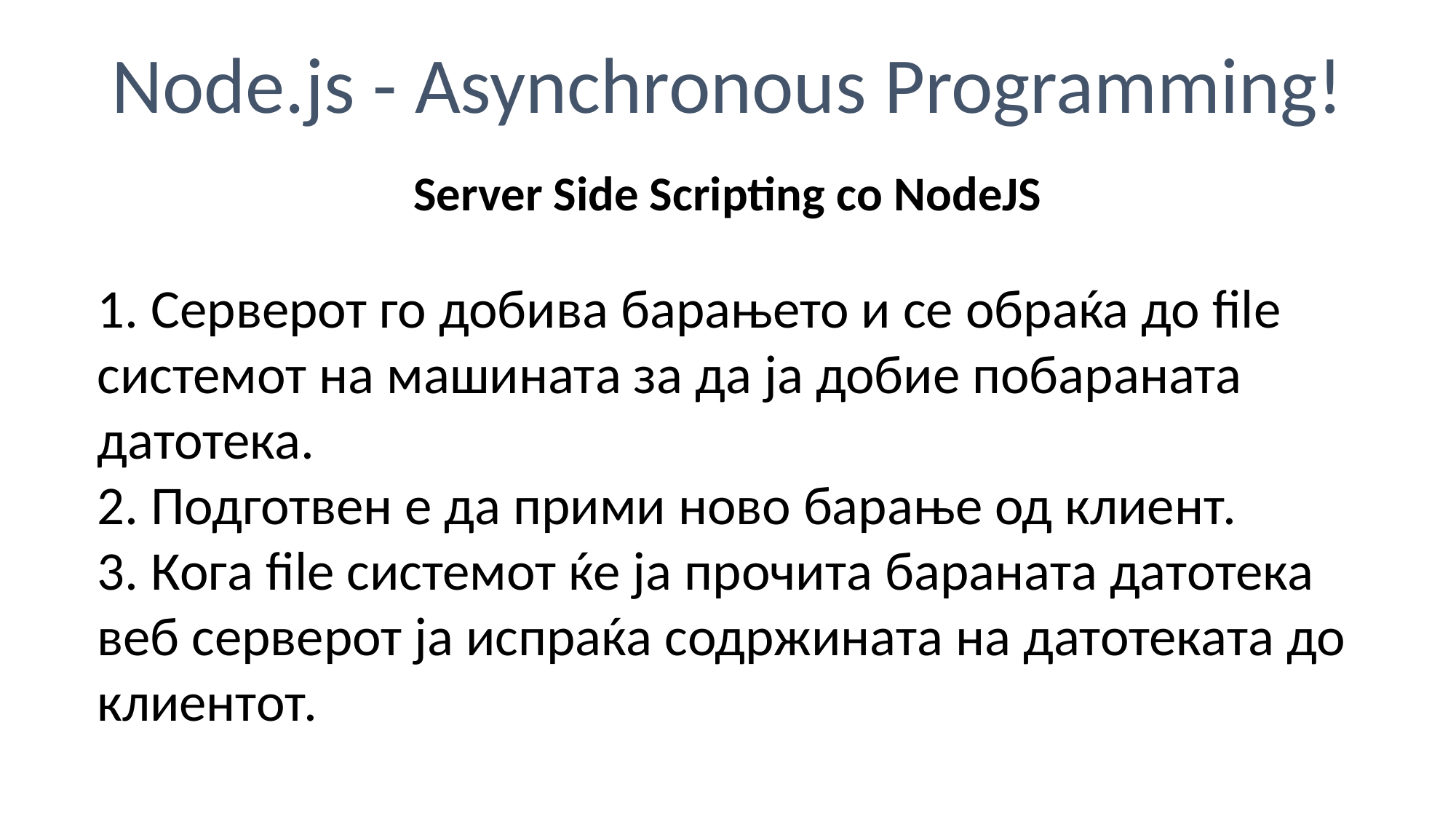

# Node.js - Asynchronous Programming!
Server Side Scripting со NodeJS
1. Серверот го добива барањето и се обраќа до file системот на машината за да ја добие побараната датотека.
2. Подготвен е да прими ново барање од клиент.
3. Кога file системот ќе ја прочита бараната датотека веб серверот ја испраќа содржината на датотеката до клиентот.